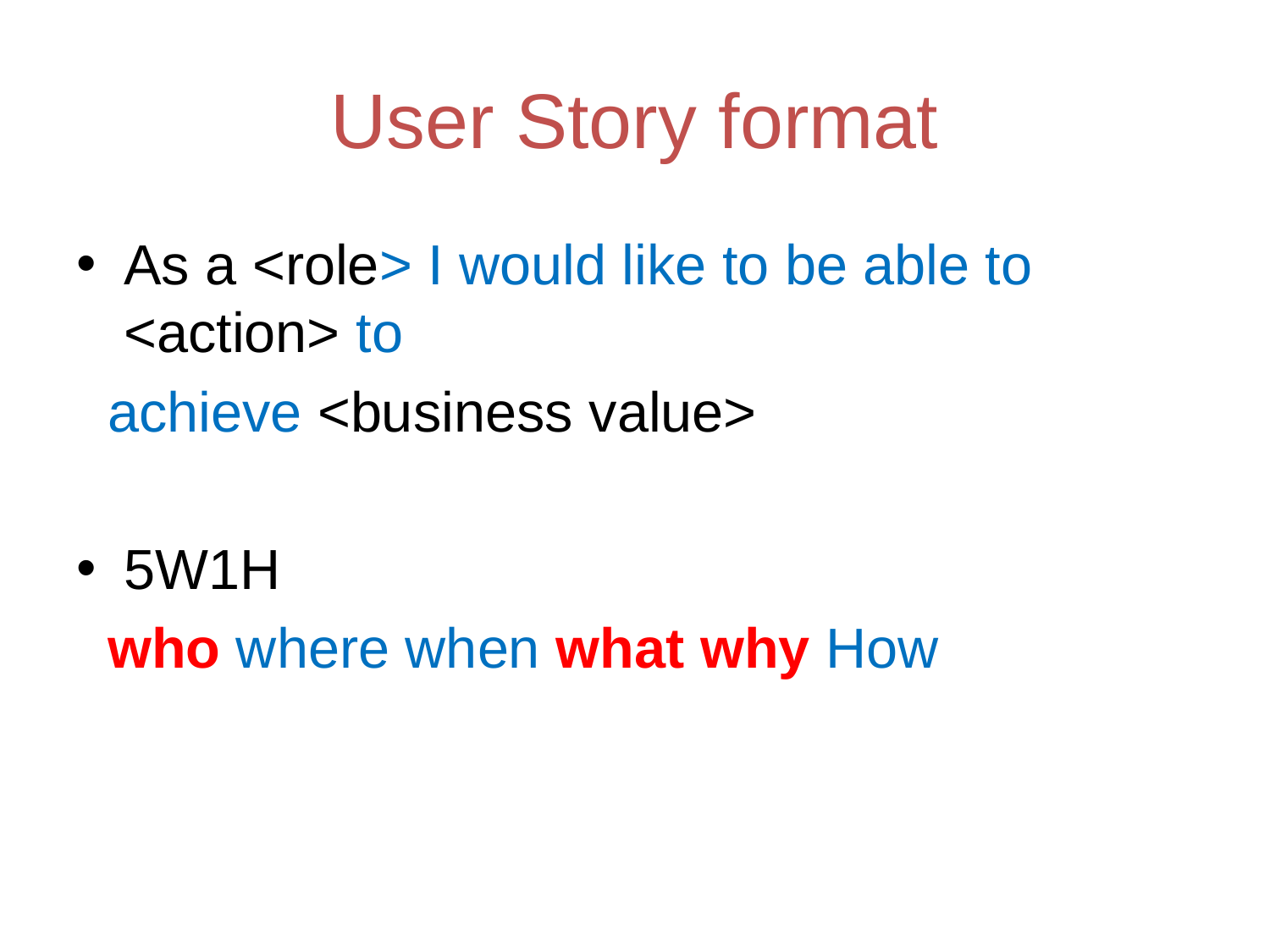

# User Story format
As a <role> I would like to be able to <action> to
  achieve <business value>

5W1H
  who where when what why How